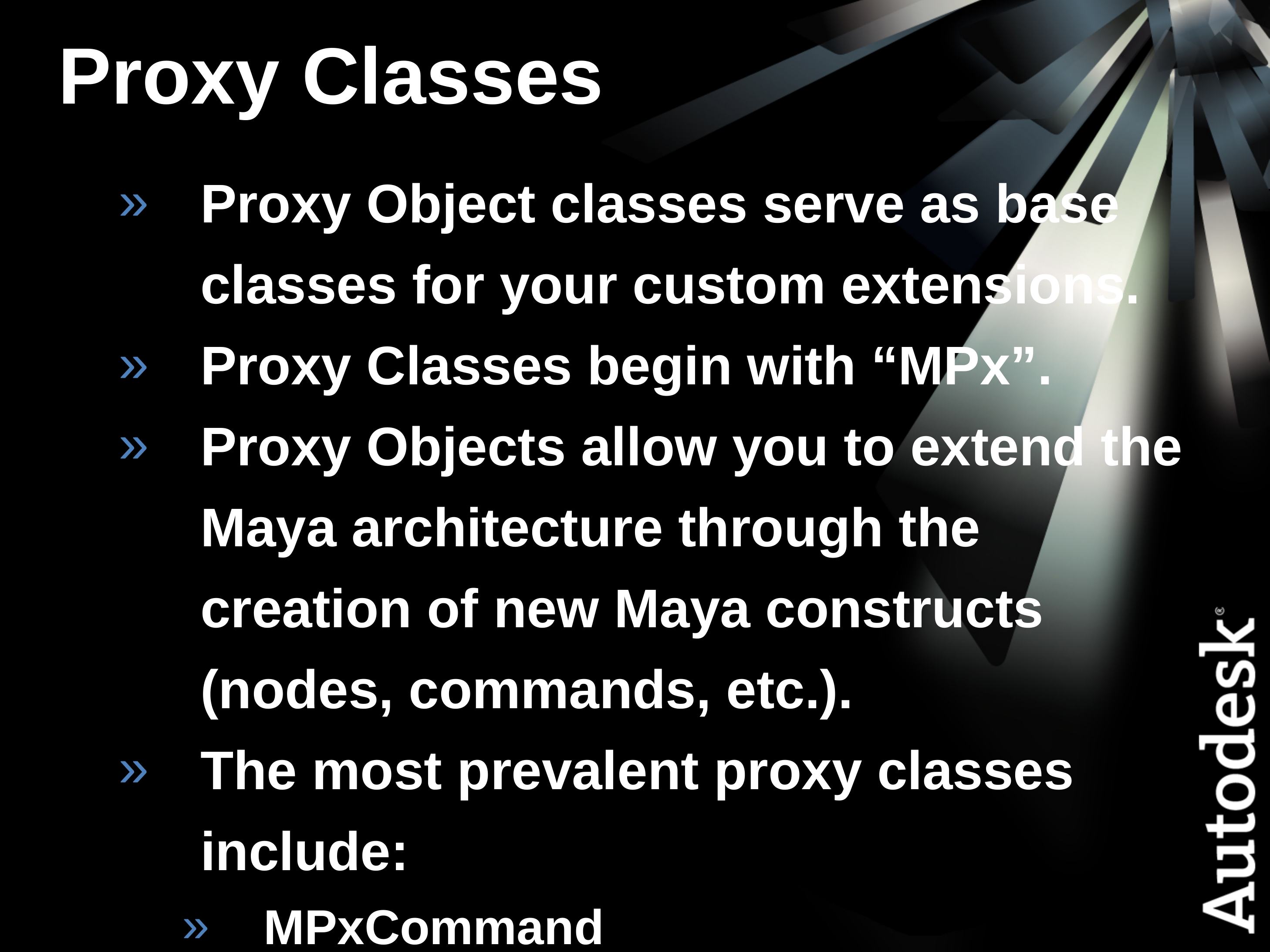

Proxy Classes
Proxy Object classes serve as base classes for your custom extensions.
Proxy Classes begin with “MPx”.
Proxy Objects allow you to extend the Maya architecture through the creation of new Maya constructs (nodes, commands, etc.).
The most prevalent proxy classes include:
MPxCommand
MPxNode